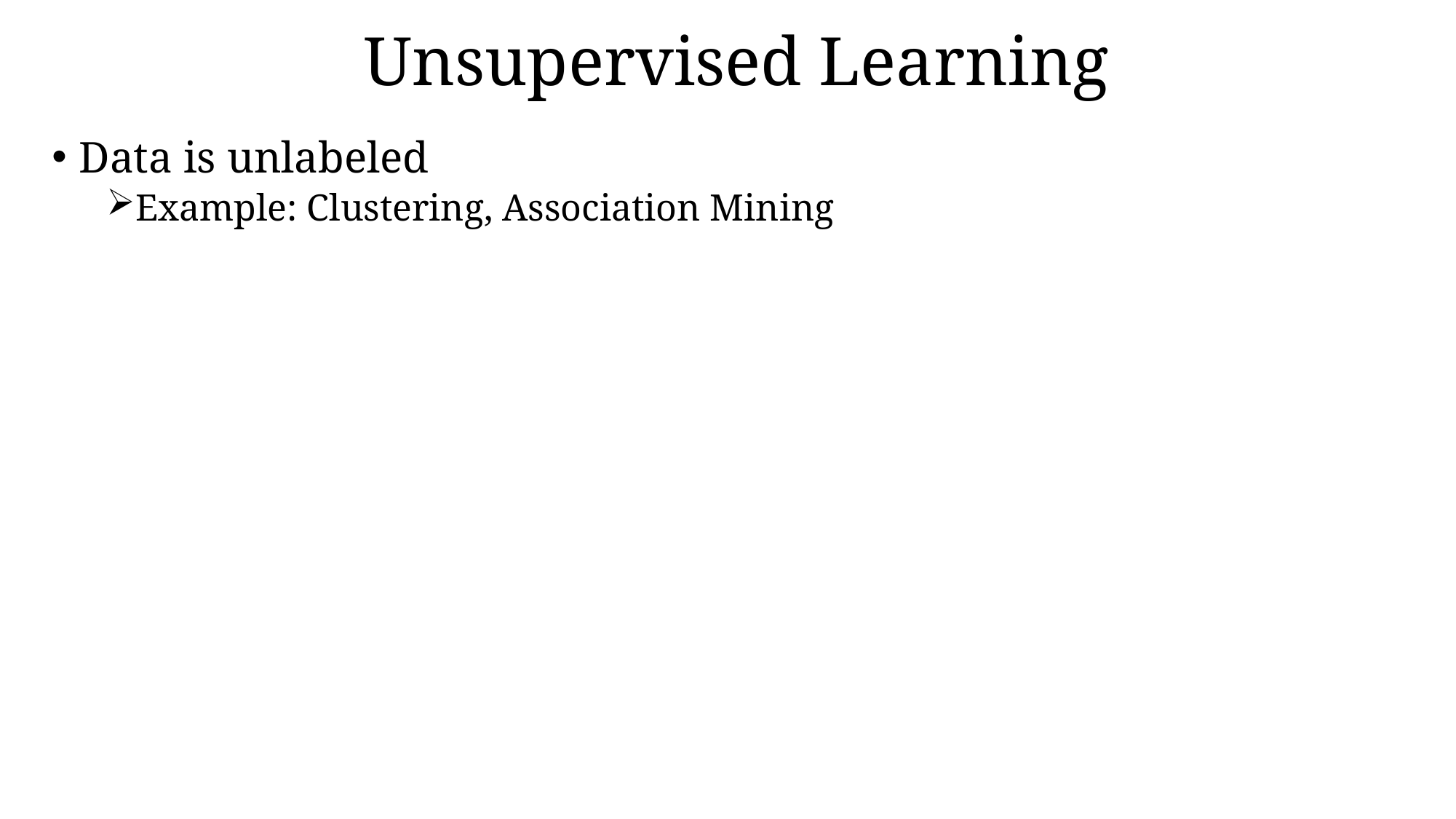

# Unsupervised Learning
Data is unlabeled
Example: Clustering, Association Mining